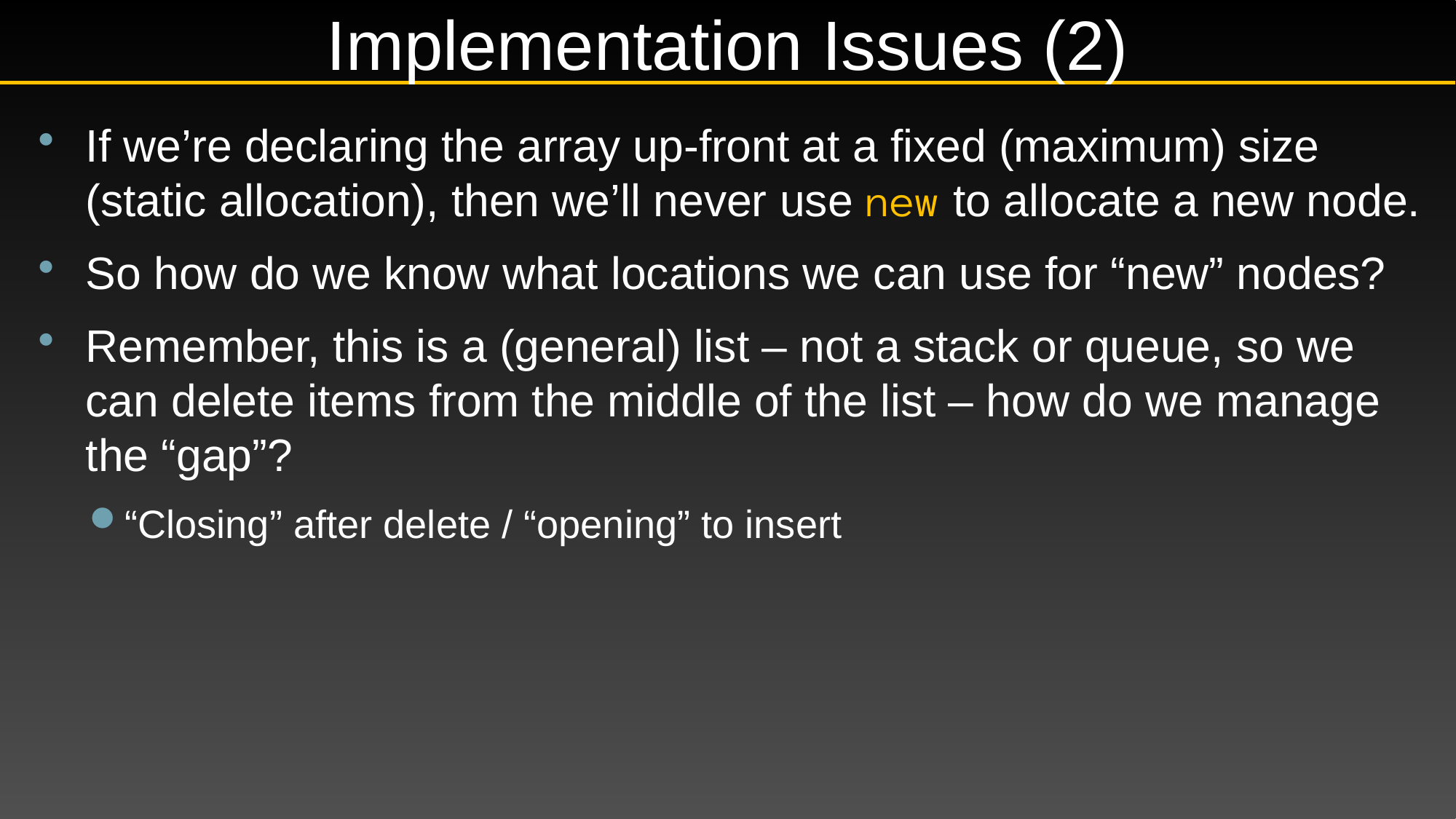

# Implementation Issues (2)
If we’re declaring the array up-front at a fixed (maximum) size (static allocation), then we’ll never use new to allocate a new node.
So how do we know what locations we can use for “new” nodes?
Remember, this is a (general) list – not a stack or queue, so we can delete items from the middle of the list – how do we manage the “gap”?
“Closing” after delete / “opening” to insert